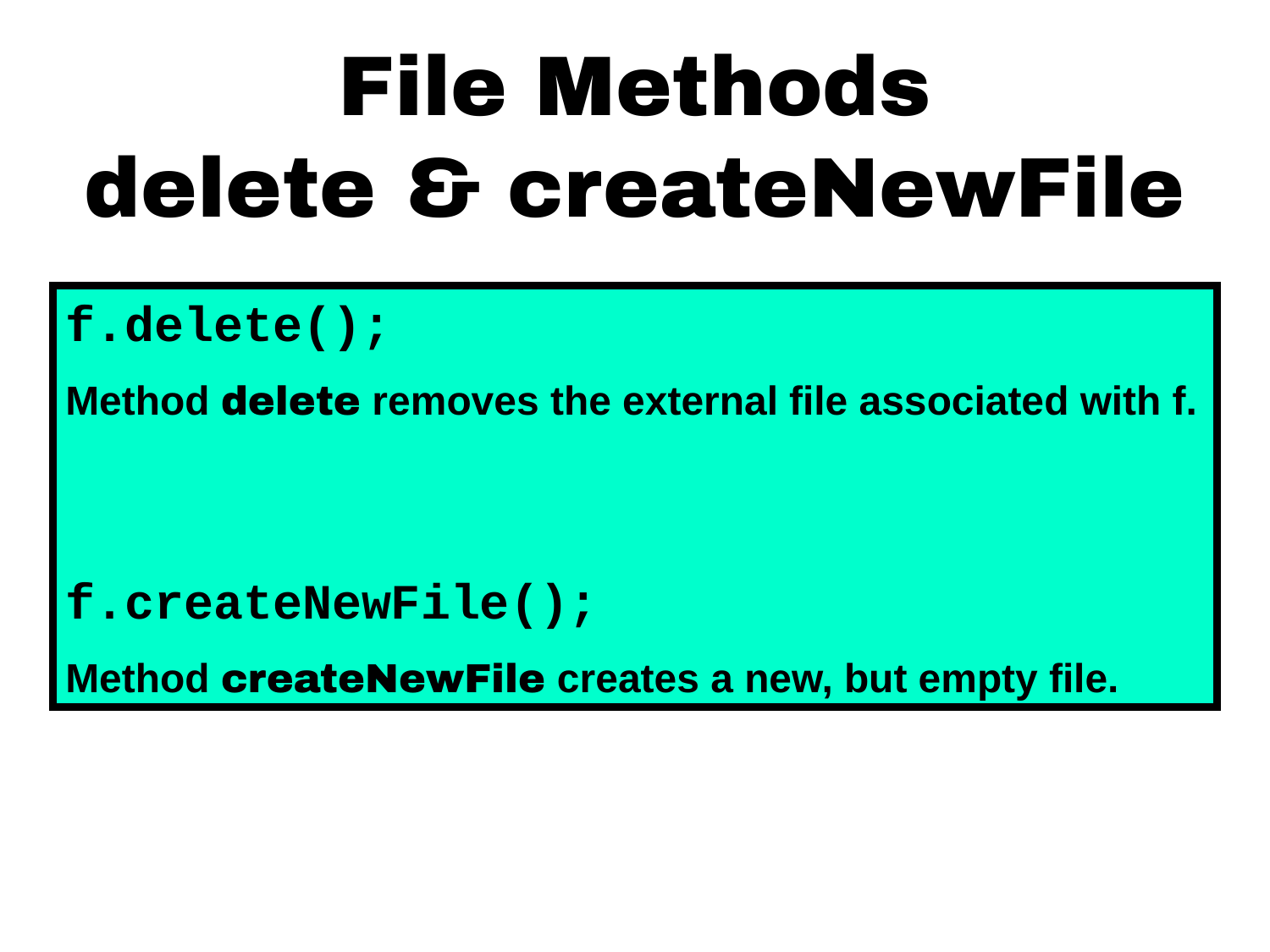

# File Methods delete & createNewFile
f.delete();

Method delete removes the external file associated with f.

f.createNewFile();

Method createNewFile creates a new, but empty file.